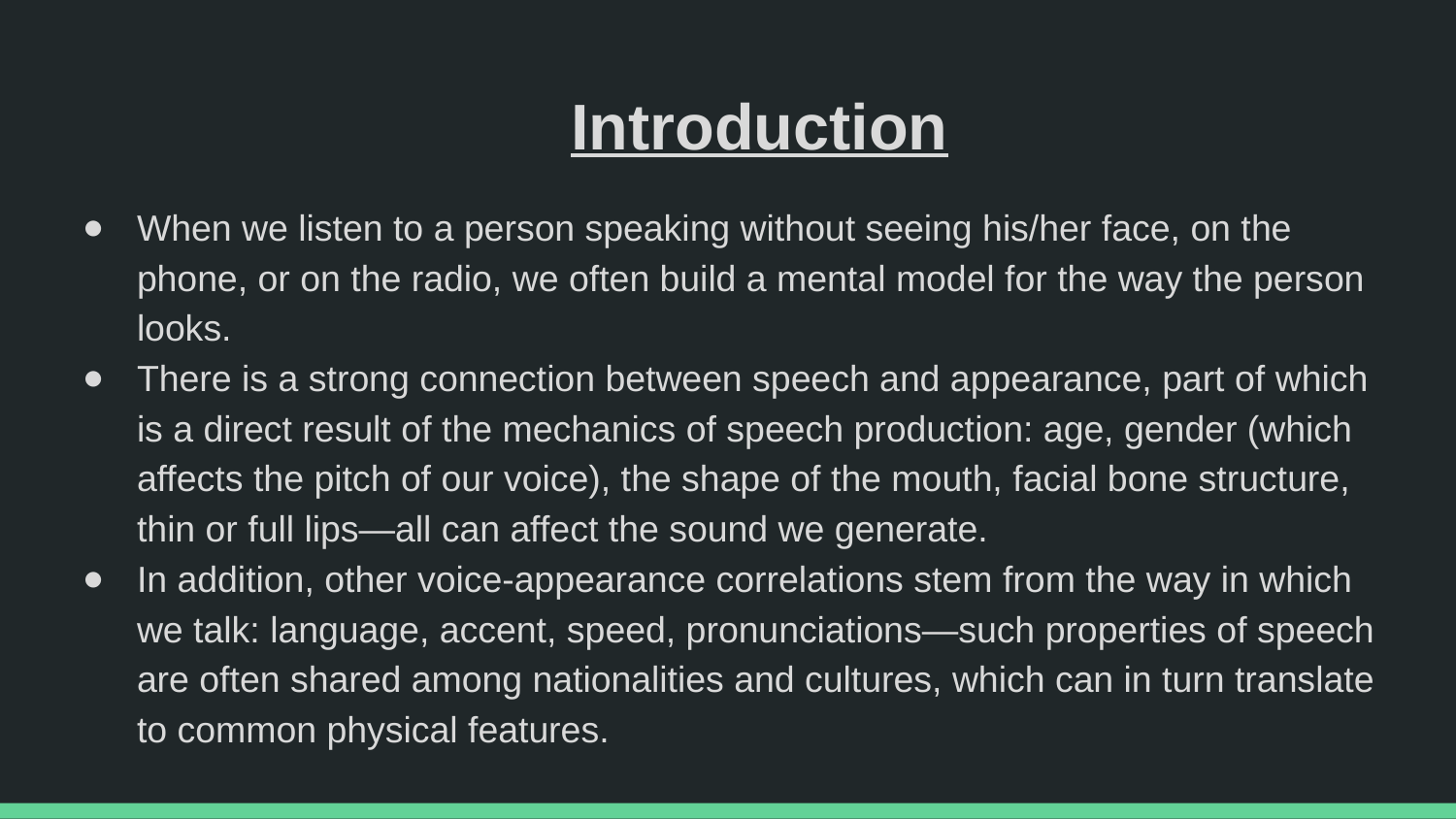

# Introduction
When we listen to a person speaking without seeing his/her face, on the phone, or on the radio, we often build a mental model for the way the person looks.
There is a strong connection between speech and appearance, part of which is a direct result of the mechanics of speech production: age, gender (which affects the pitch of our voice), the shape of the mouth, facial bone structure, thin or full lips—all can affect the sound we generate.
In addition, other voice-appearance correlations stem from the way in which we talk: language, accent, speed, pronunciations—such properties of speech are often shared among nationalities and cultures, which can in turn translate to common physical features.